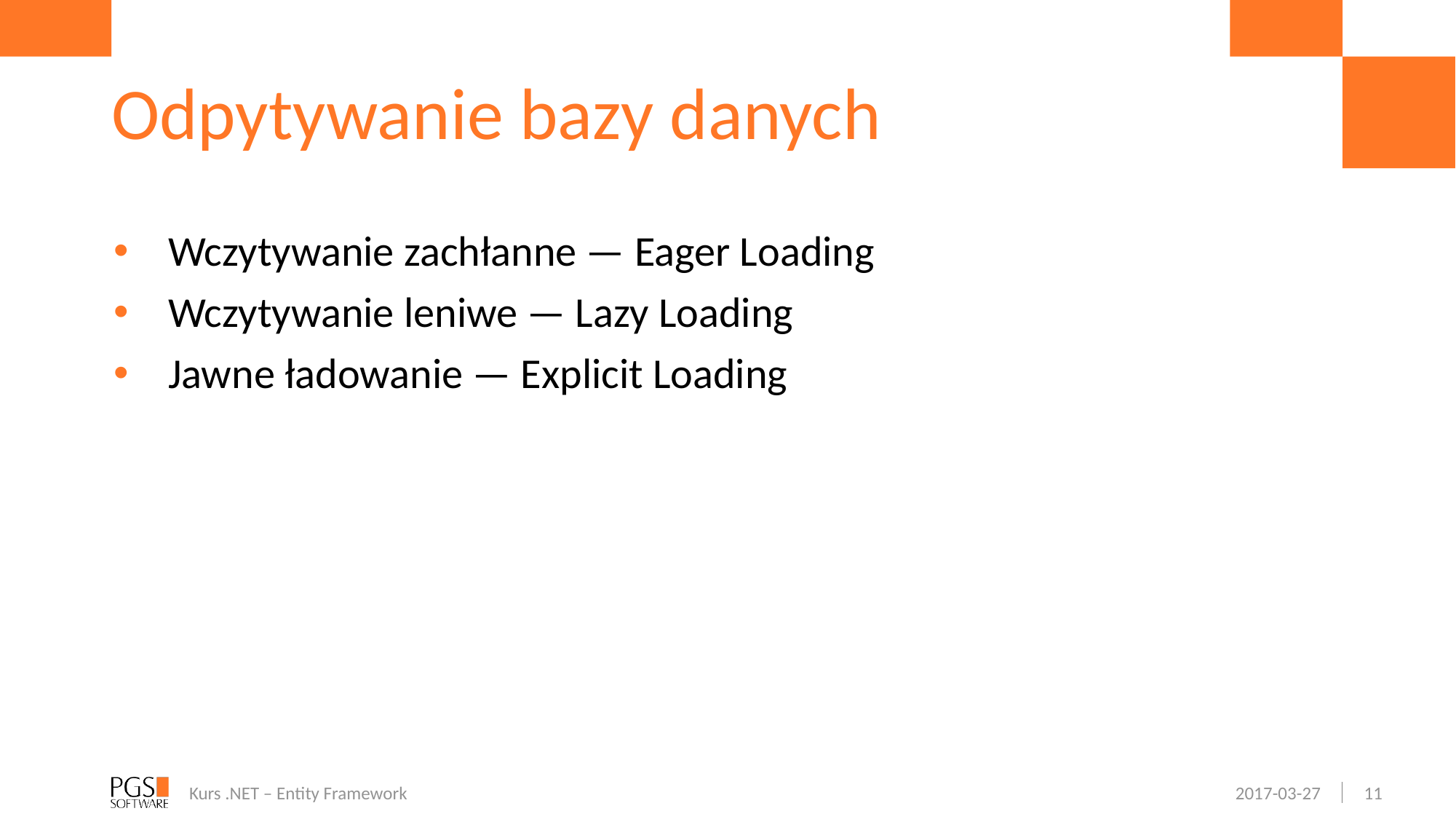

# Odpytywanie bazy danych
Wczytywanie zachłanne — Eager Loading
Wczytywanie leniwe — Lazy Loading
Jawne ładowanie — Explicit Loading
Kurs .NET – Entity Framework
2017-03-27
11